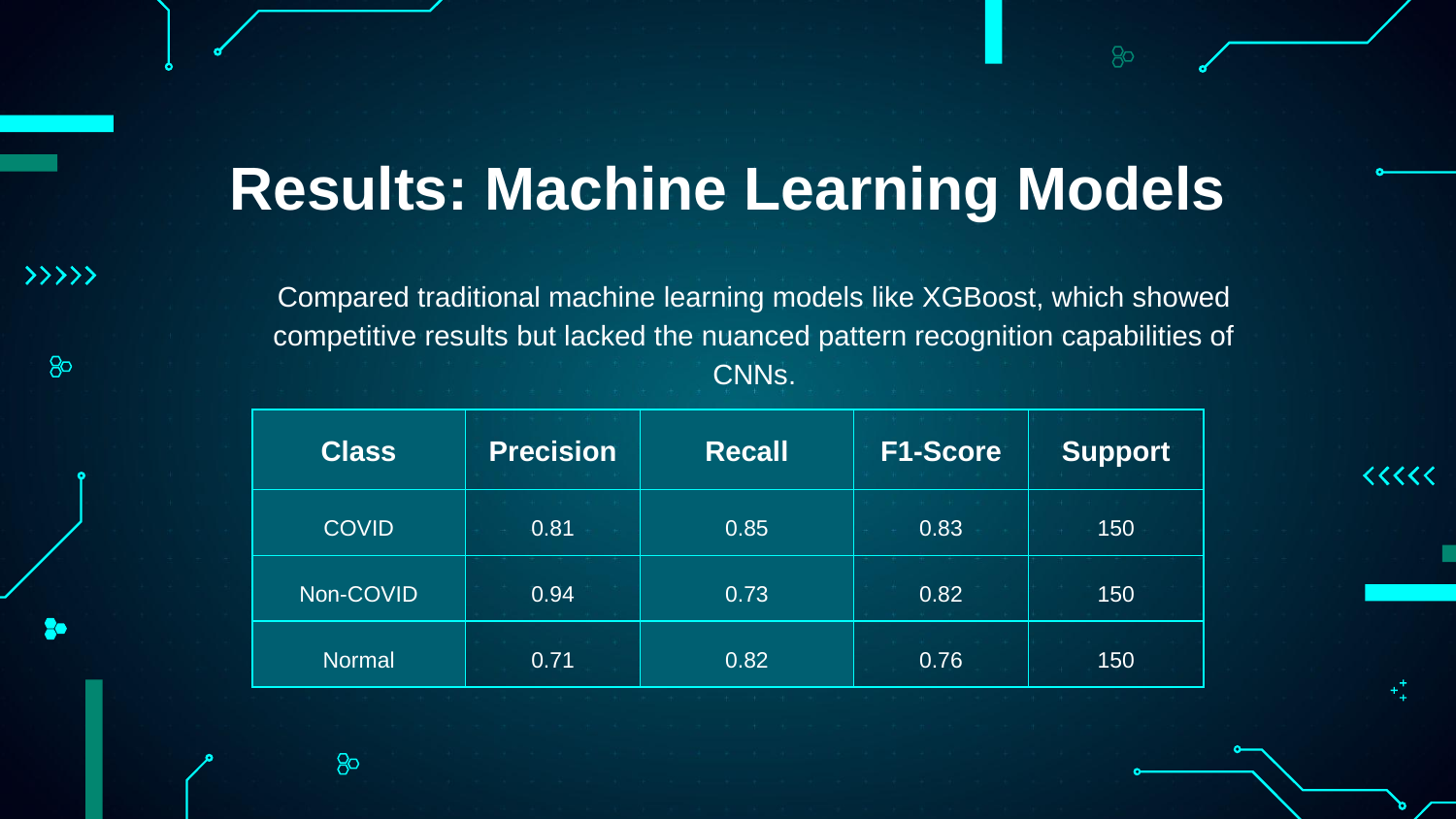

# Results: Machine Learning Models
Compared traditional machine learning models like XGBoost, which showed competitive results but lacked the nuanced pattern recognition capabilities of CNNs.
| Class | Precision | Recall | F1-Score | Support |
| --- | --- | --- | --- | --- |
| COVID | 0.81 | 0.85 | 0.83 | 150 |
| Non-COVID | 0.94 | 0.73 | 0.82 | 150 |
| Normal | 0.71 | 0.82 | 0.76 | 150 |